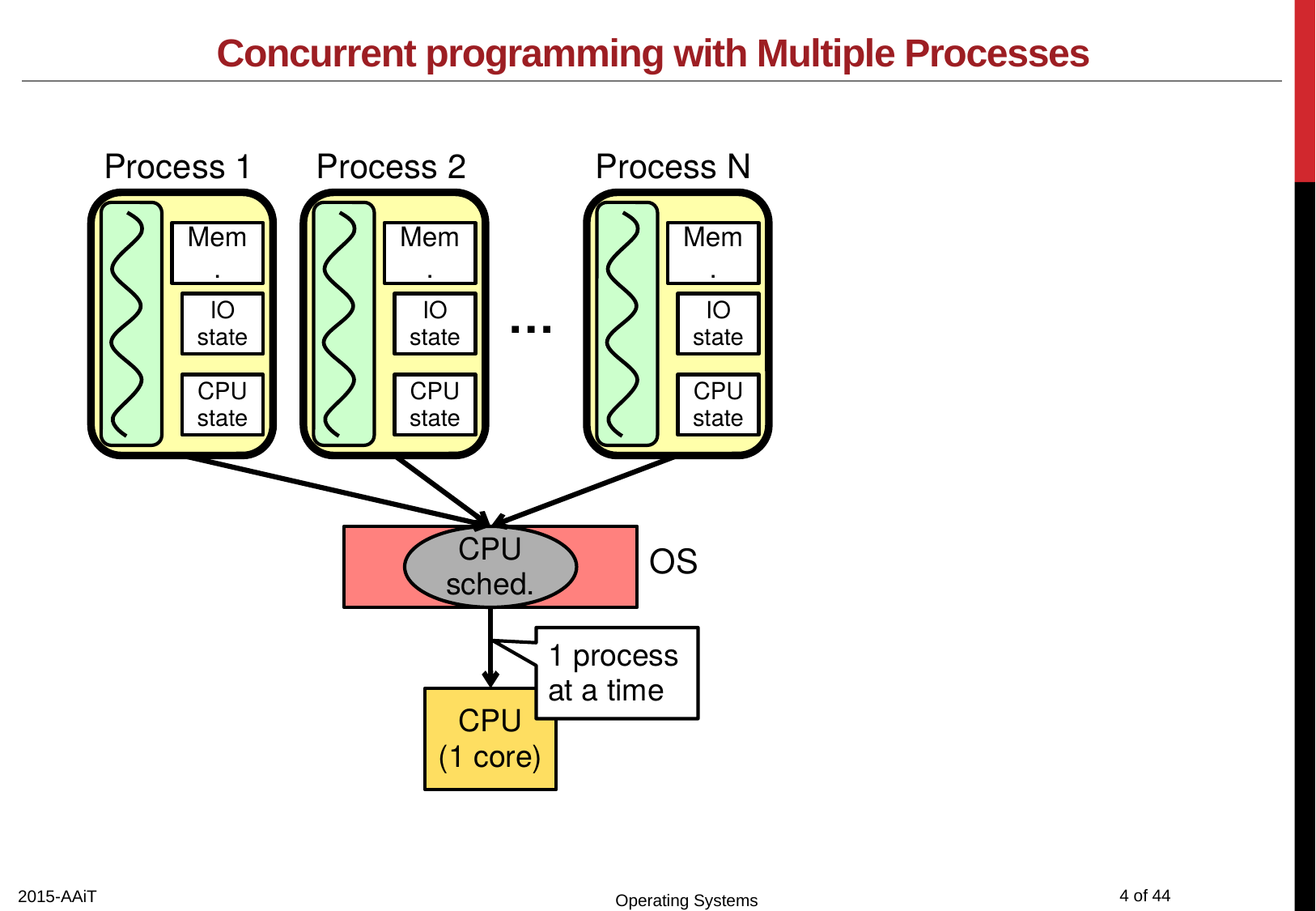

# Concurrent programming with Multiple Processes

Process 1
Process 2
Process N

Mem.
IO
state
CPU
state

Mem.
IO
state
CPU
state

Mem.
IO
state
CPU
state
…

CPU sched.
OS
1 process at a time
CPU
(1 core)
2015-AAiT
Operating Systems
4 of 44